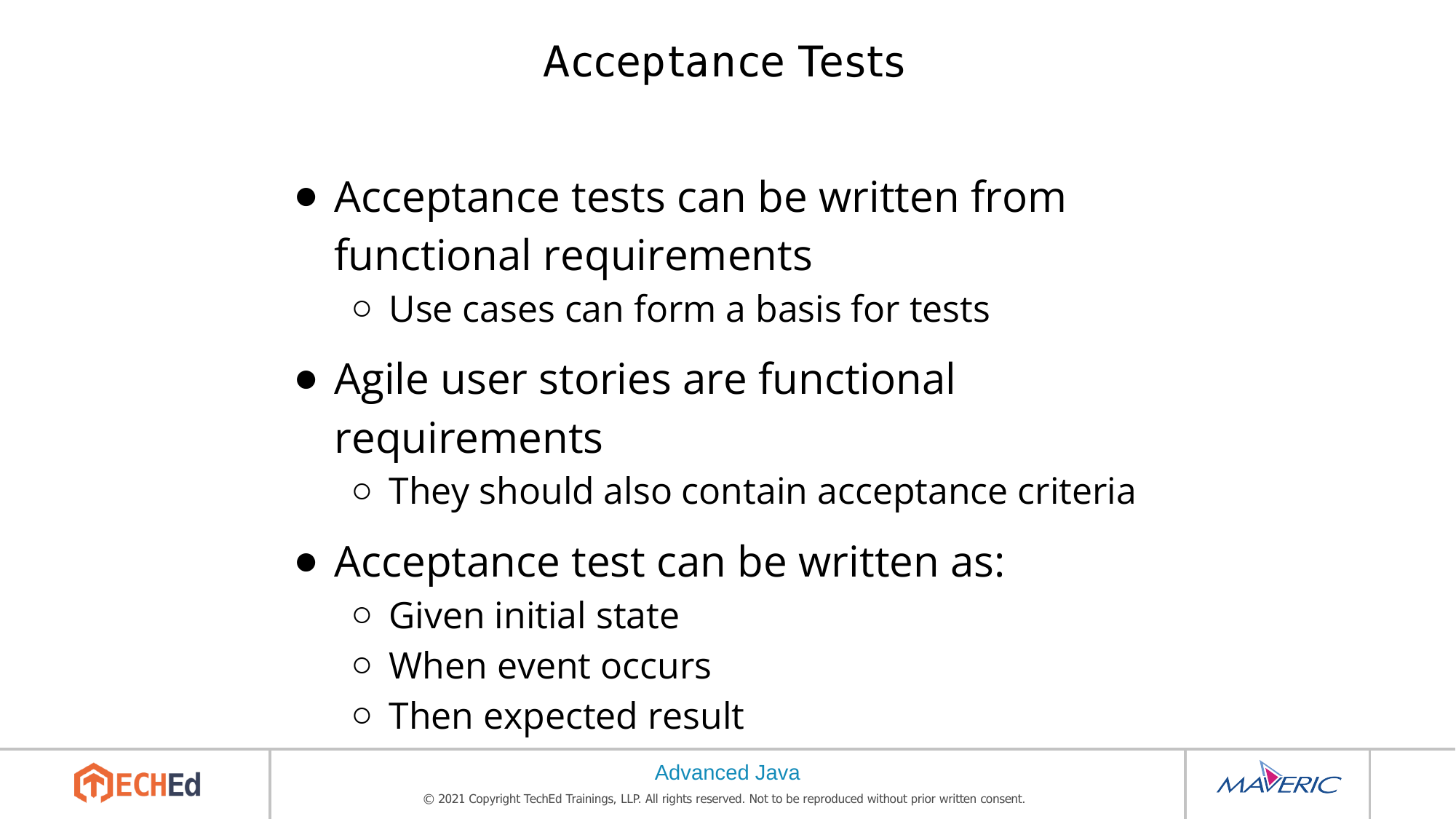

# Acceptance Tests
Acceptance tests can be written from functional requirements
Use cases can form a basis for tests
Agile user stories are functional requirements
They should also contain acceptance criteria
Acceptance test can be written as:
Given initial state
When event occurs
Then expected result